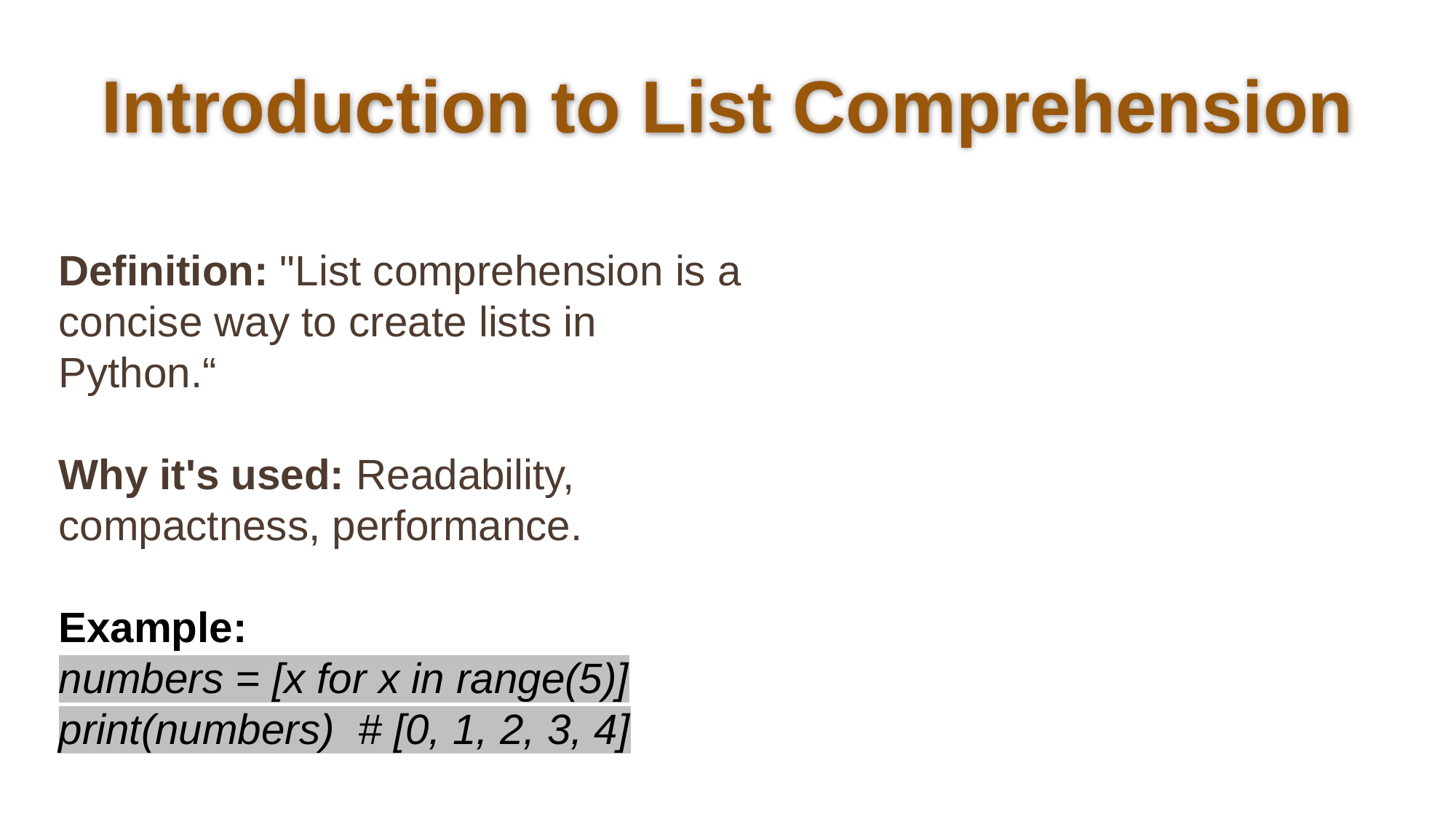

# Introduction to List Comprehension
Definition: "List comprehension is a concise way to create lists in Python.“

Why it's used: Readability, compactness, performance.

Example:
numbers = [x for x in range(5)]
print(numbers)  # [0, 1, 2, 3, 4]